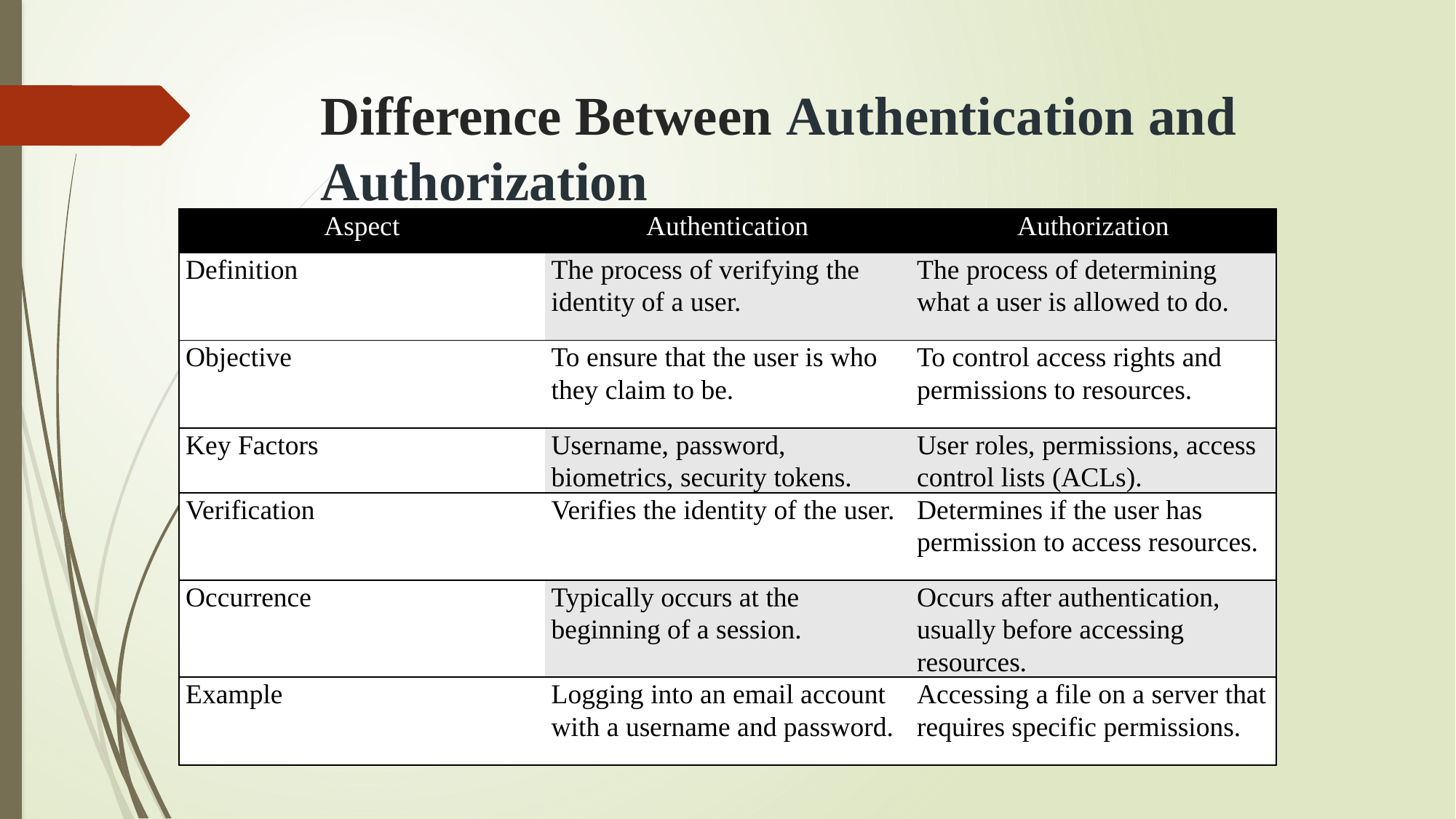

# Difference Between Authentication and Authorization
| Aspect | Authentication | Authorization |
| --- | --- | --- |
| Definition | The process of verifying the identity of a user. | The process of determining what a user is allowed to do. |
| Objective | To ensure that the user is who they claim to be. | To control access rights and permissions to resources. |
| Key Factors | Username, password, biometrics, security tokens. | User roles, permissions, access control lists (ACLs). |
| Verification | Verifies the identity of the user. | Determines if the user has permission to access resources. |
| Occurrence | Typically occurs at the beginning of a session. | Occurs after authentication, usually before accessing resources. |
| Example | Logging into an email account with a username and password. | Accessing a file on a server that requires specific permissions. |